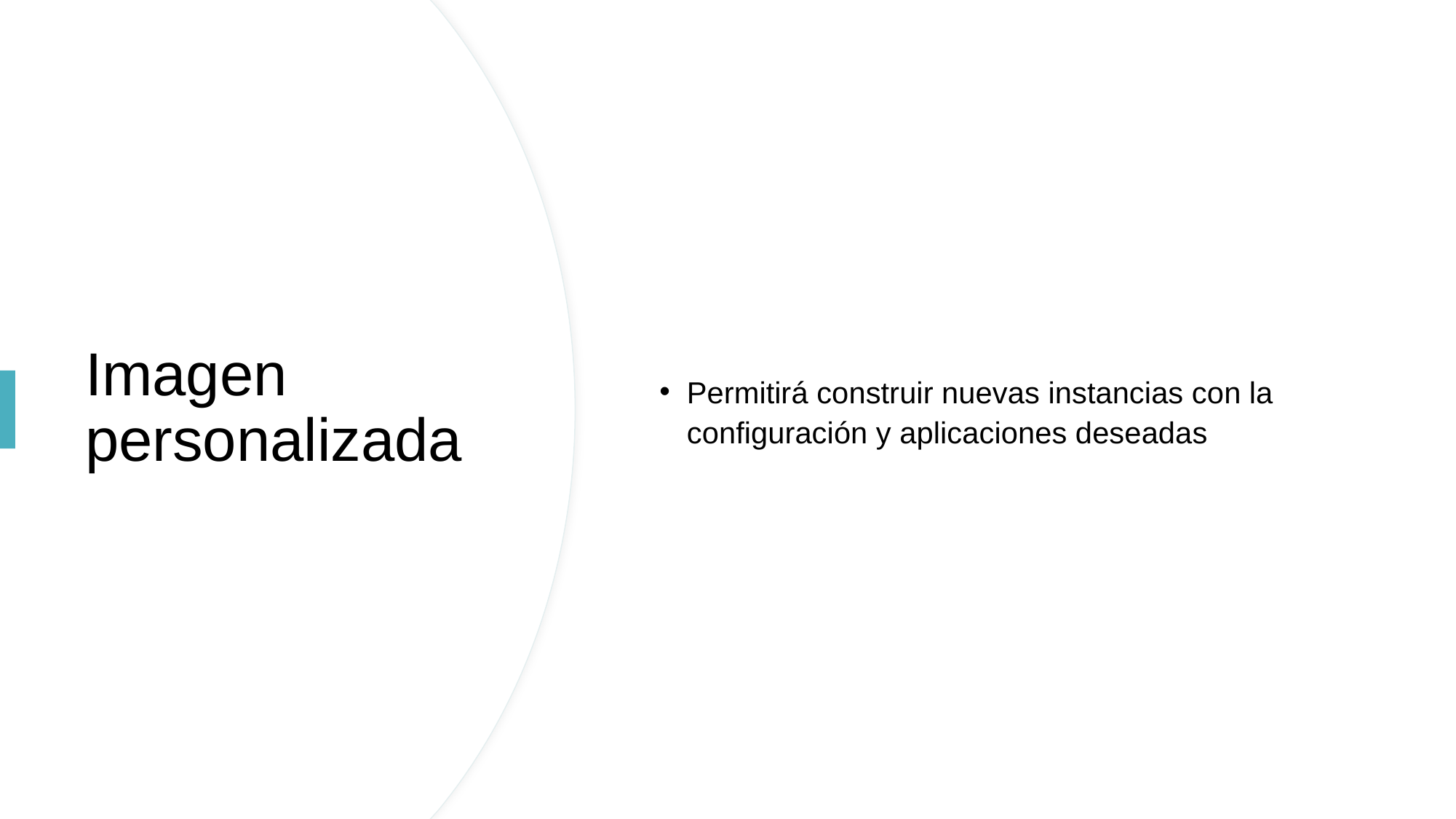

Permitirá construir nuevas instancias con la configuración y aplicaciones deseadas
# Imagen personalizada